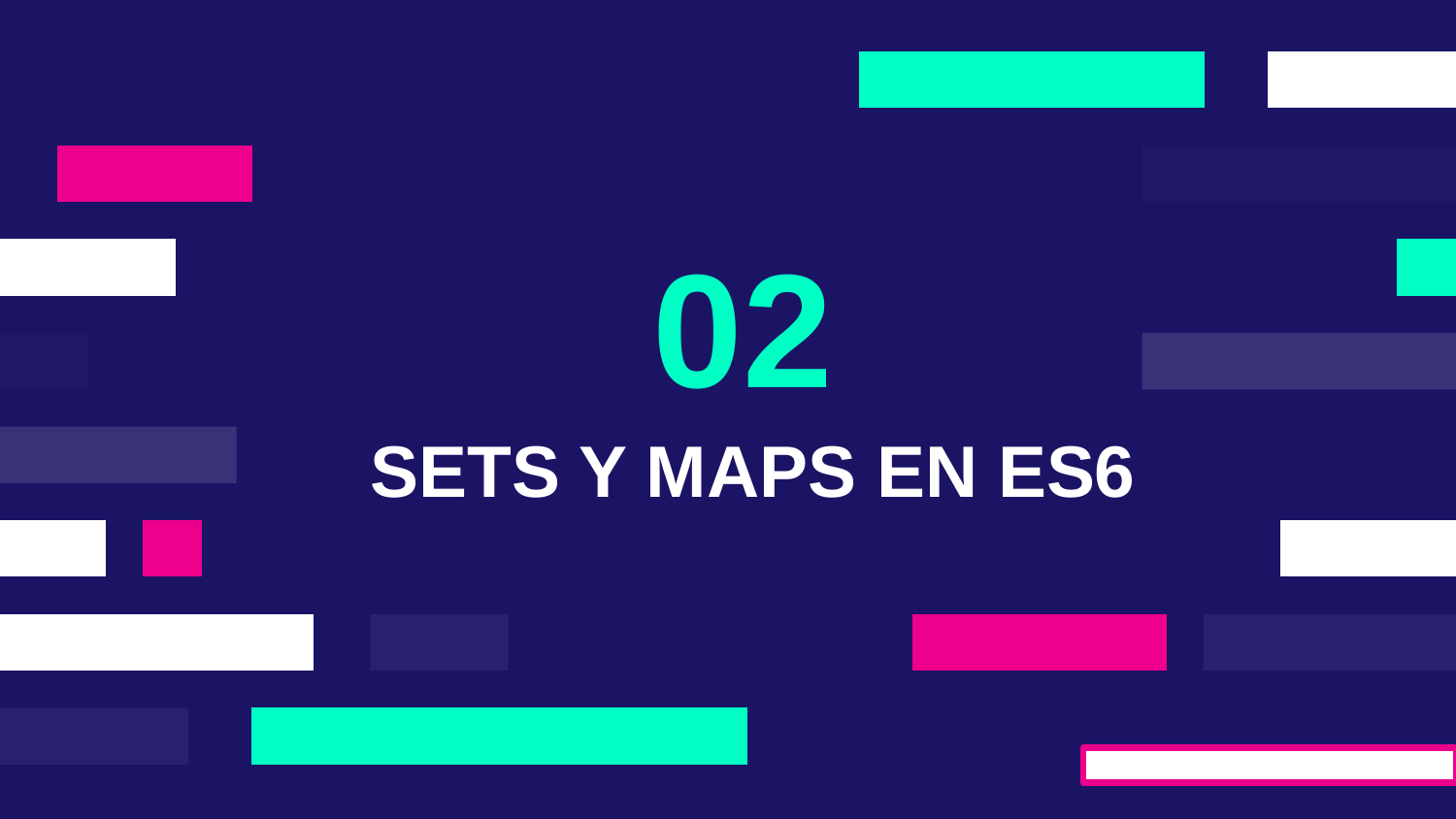

02
# SETS Y MAPS EN ES6